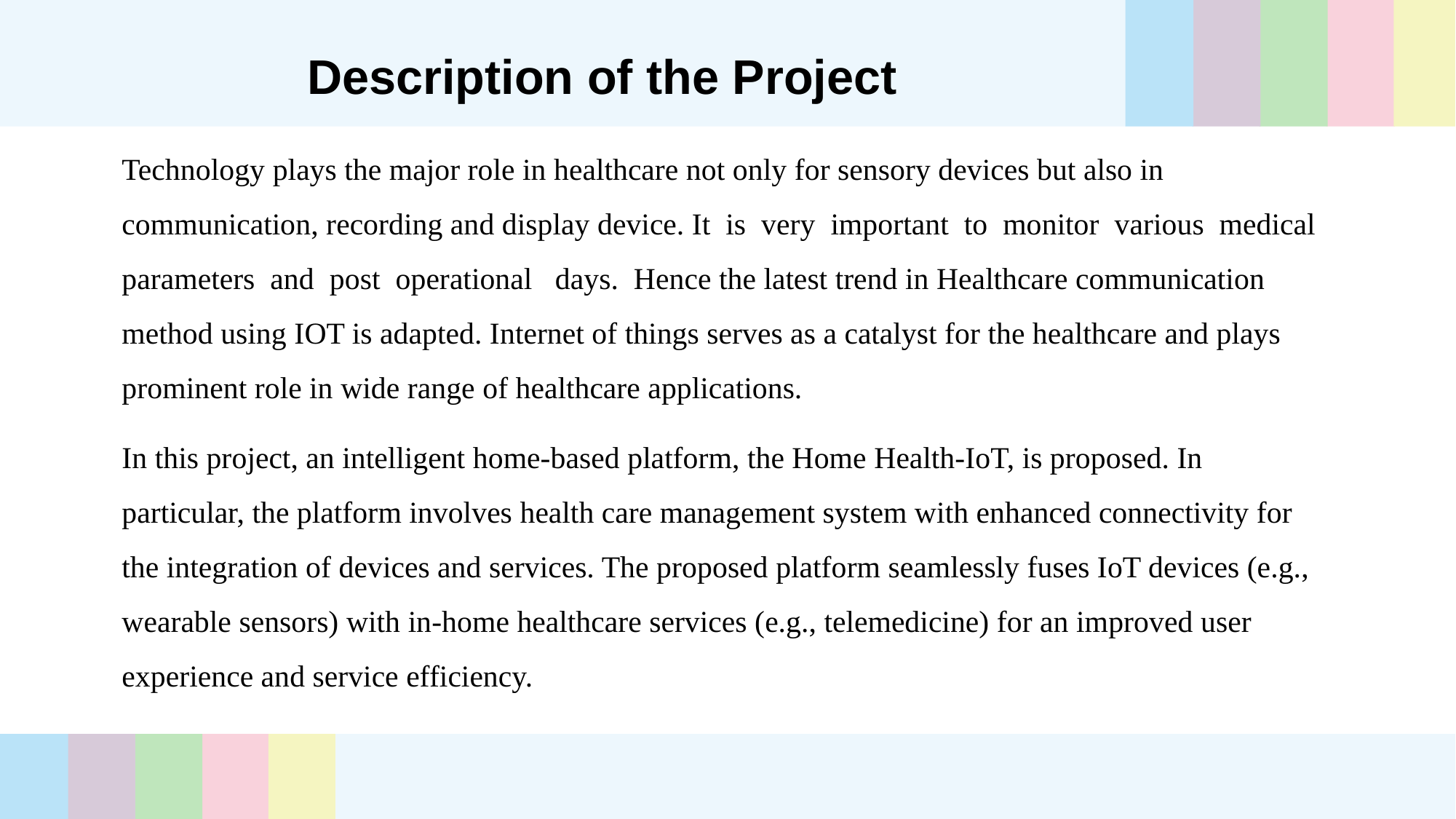

Description of the Project
Technology plays the major role in healthcare not only for sensory devices but also in communication, recording and display device. It  is  very  important  to  monitor  various  medical  parameters  and  post  operational   days.  Hence the latest trend in Healthcare communication method using IOT is adapted. Internet of things serves as a catalyst for the healthcare and plays prominent role in wide range of healthcare applications.
In this project, an intelligent home-based platform, the Home Health-IoT, is proposed. In particular, the platform involves health care management system with enhanced connectivity for the integration of devices and services. The proposed platform seamlessly fuses IoT devices (e.g., wearable sensors) with in-home healthcare services (e.g., telemedicine) for an improved user experience and service efficiency.